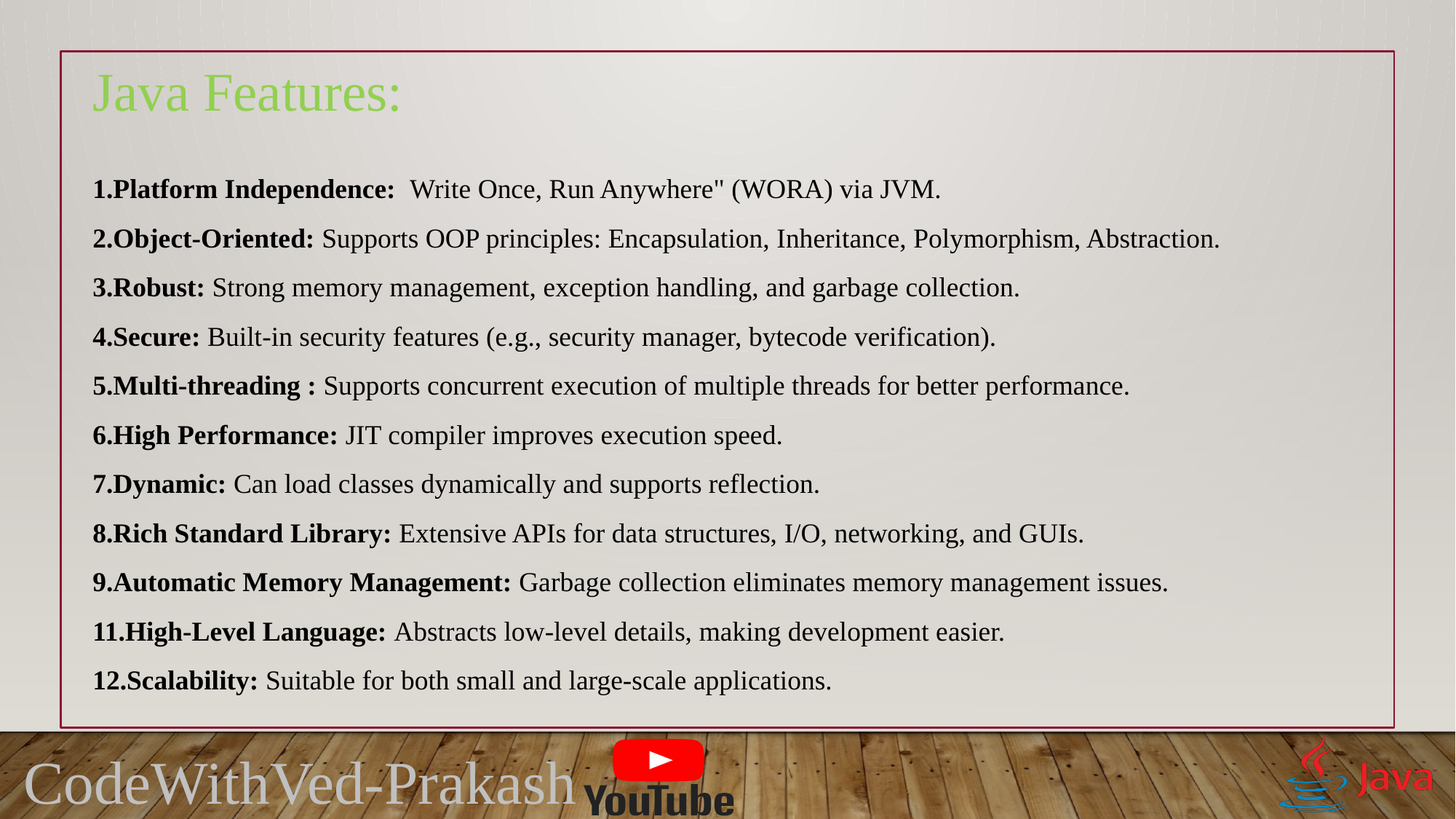

Java Features:

Platform Independence:  Write Once, Run Anywhere" (WORA) via JVM.
Object-Oriented: Supports OOP principles: Encapsulation, Inheritance, Polymorphism, Abstraction.
Robust: Strong memory management, exception handling, and garbage collection.
Secure: Built-in security features (e.g., security manager, bytecode verification).
Multi-threading : Supports concurrent execution of multiple threads for better performance.
High Performance: JIT compiler improves execution speed.
Dynamic: Can load classes dynamically and supports reflection.
Rich Standard Library: Extensive APIs for data structures, I/O, networking, and GUIs.
Automatic Memory Management: Garbage collection eliminates memory management issues.
High-Level Language: Abstracts low-level details, making development easier.
Scalability: Suitable for both small and large-scale applications.